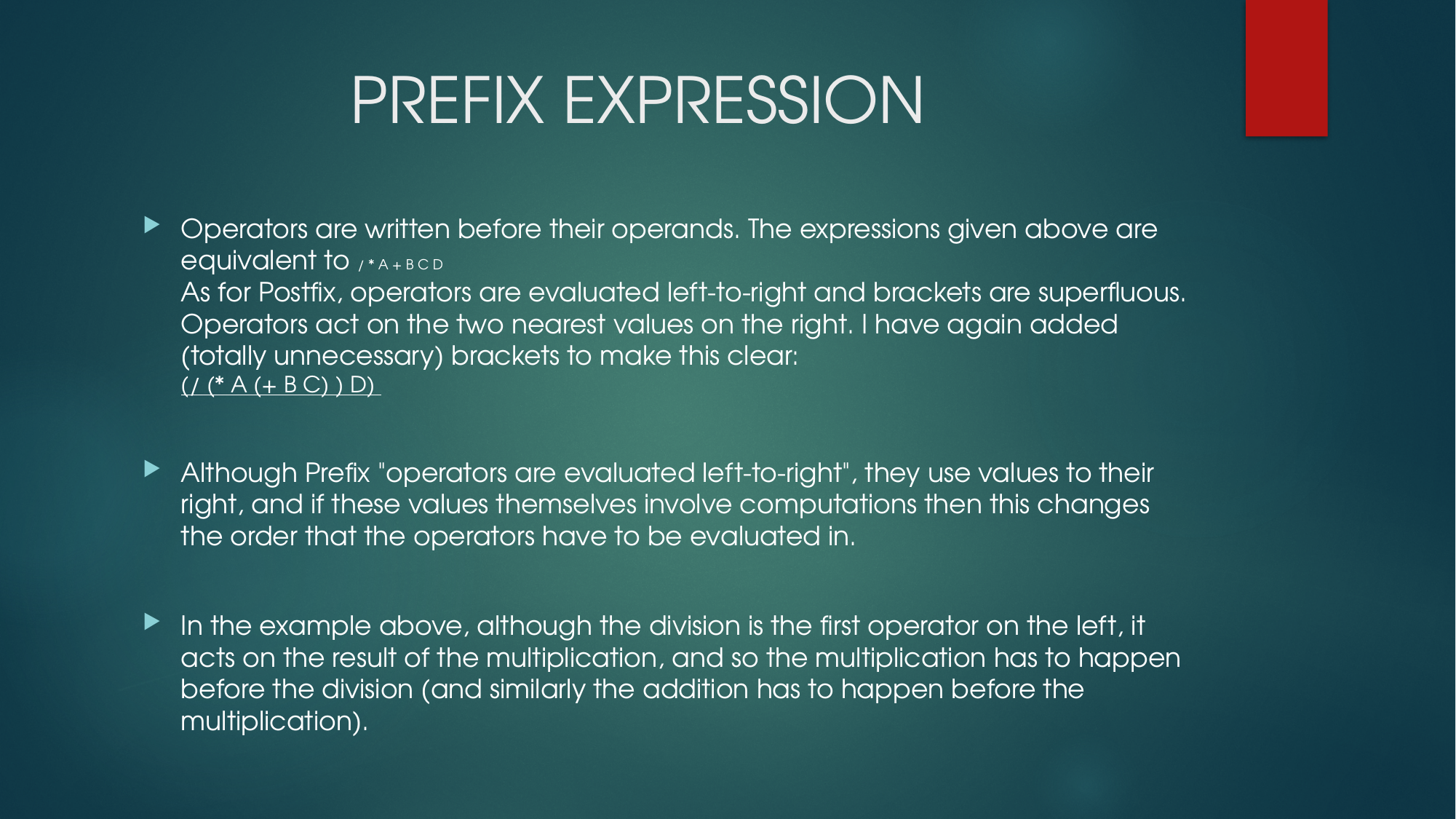

# PREFIX EXPRESSION

Operators are written before their operands. The expressions given above are equivalent to / * A + B C D
As for Postfix, operators are evaluated left-to-right and brackets are superfluous. Operators act on the two nearest values on the right. I have again added (totally unnecessary) brackets to make this clear:
(/ (* A (+ B C) ) D)

Although Prefix "operators are evaluated left-to-right", they use values to their right, and if these values themselves involve computations then this changes the order that the operators have to be evaluated in.

In the example above, although the division is the first operator on the left, it acts on the result of the multiplication, and so the multiplication has to happen before the division (and similarly the addition has to happen before the multiplication).